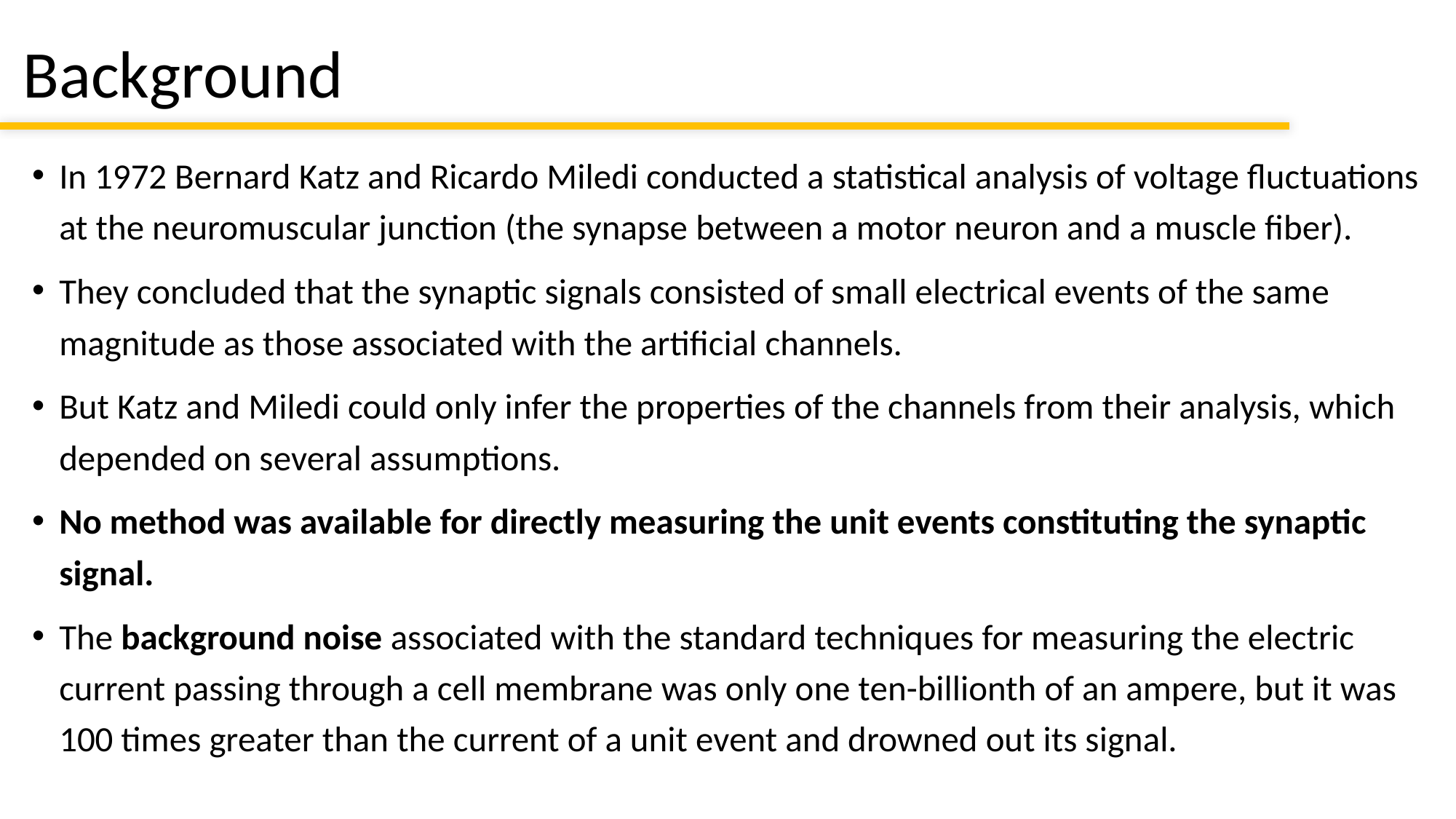

# Background
In 1972 Bernard Katz and Ricardo Miledi conducted a statistical analysis of voltage fluctuations at the neuromuscular junction (the synapse between a motor neuron and a muscle fiber).
They concluded that the synaptic signals consisted of small electrical events of the same magnitude as those associated with the artificial channels.
But Katz and Miledi could only infer the properties of the channels from their analysis, which depended on several assumptions.
No method was available for directly measuring the unit events constituting the synaptic signal.
The background noise associated with the standard techniques for measuring the electric current passing through a cell membrane was only one ten-billionth of an ampere, but it was 100 times greater than the current of a unit event and drowned out its signal.